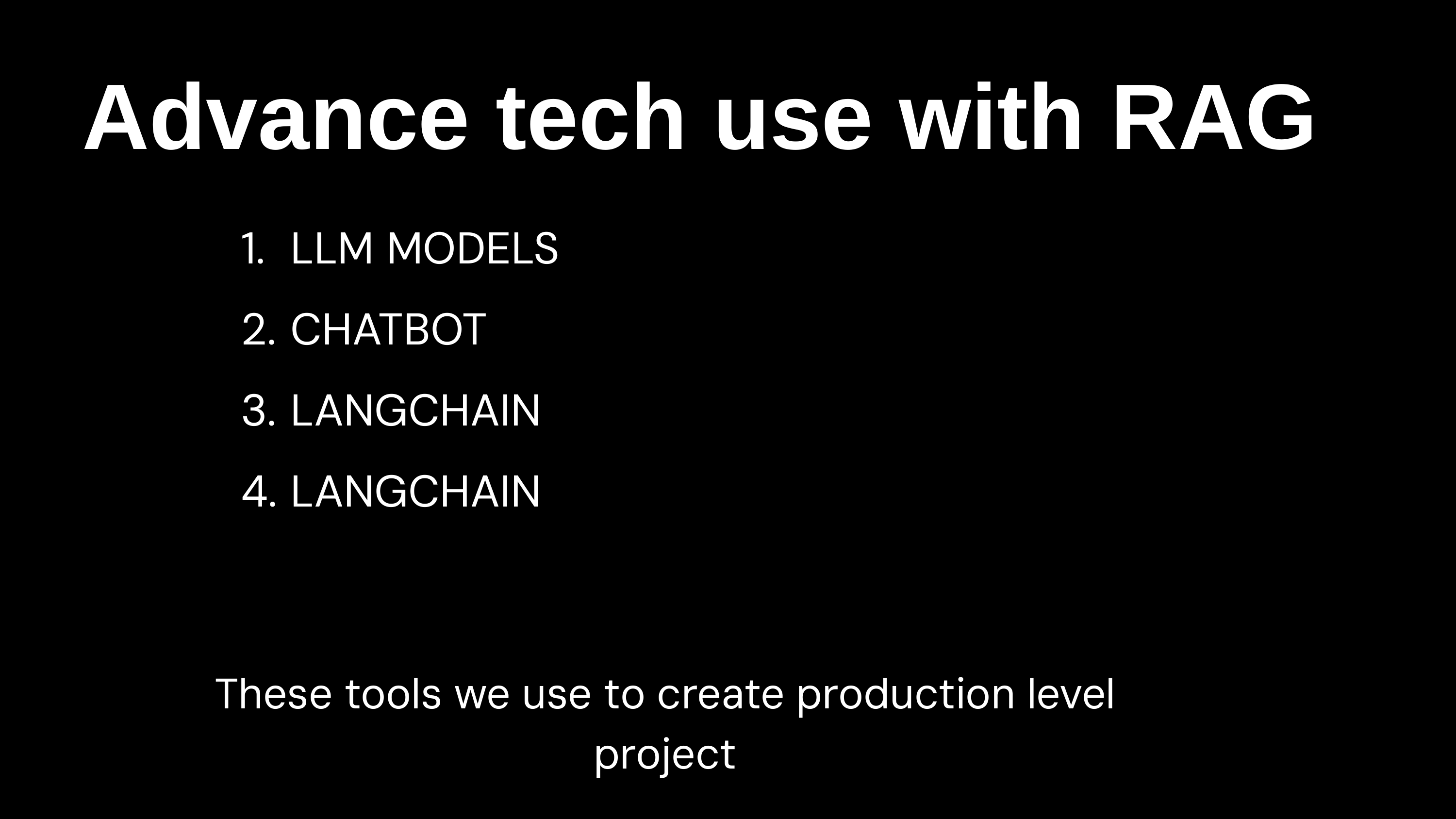

Advance tech use with RAG
 LLM MODELS
 CHATBOT
 LANGCHAIN
 LANGCHAIN
These tools we use to create production level project